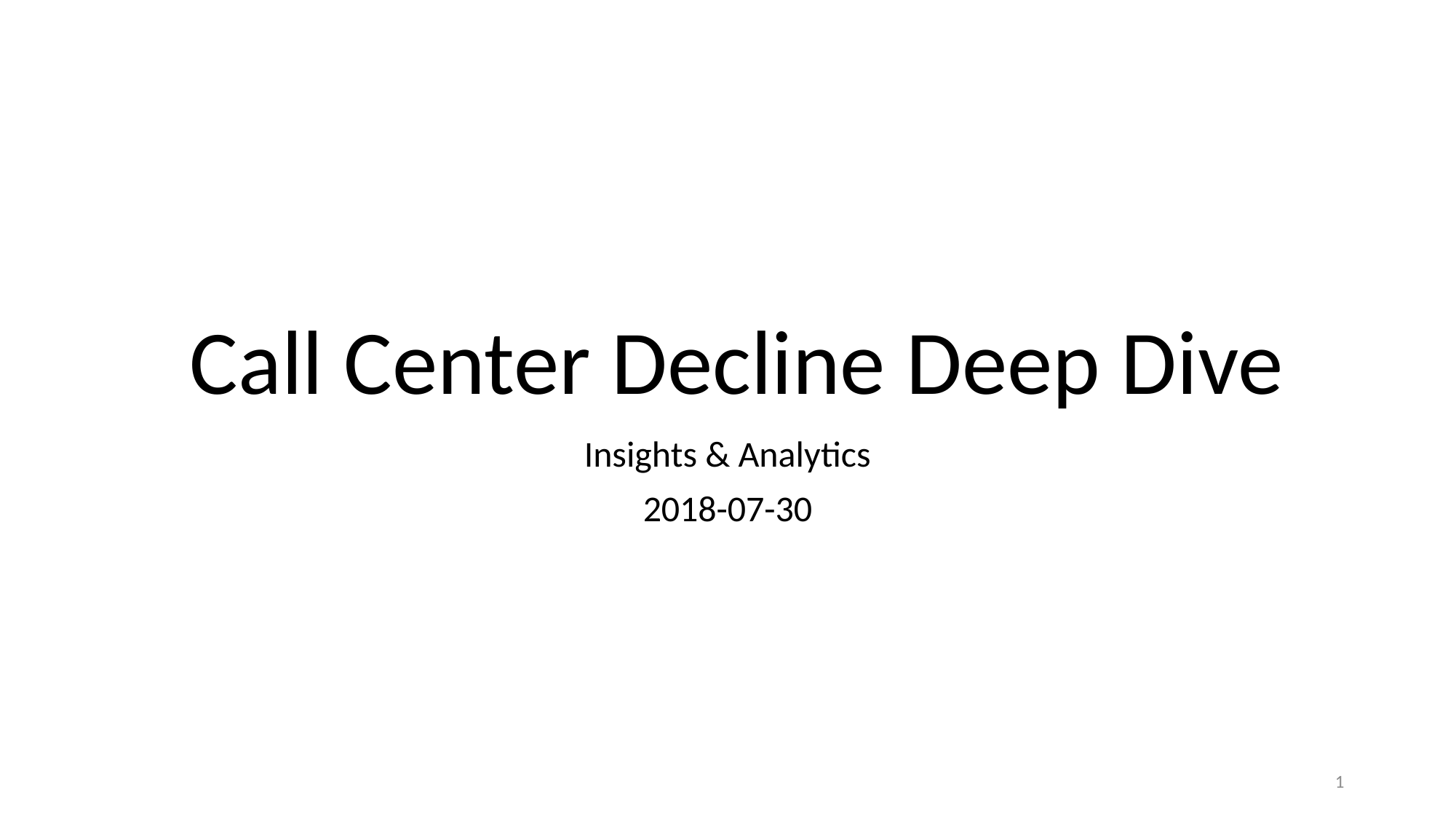

# Call Center Decline Deep Dive
Insights & Analytics
2018-07-30
1